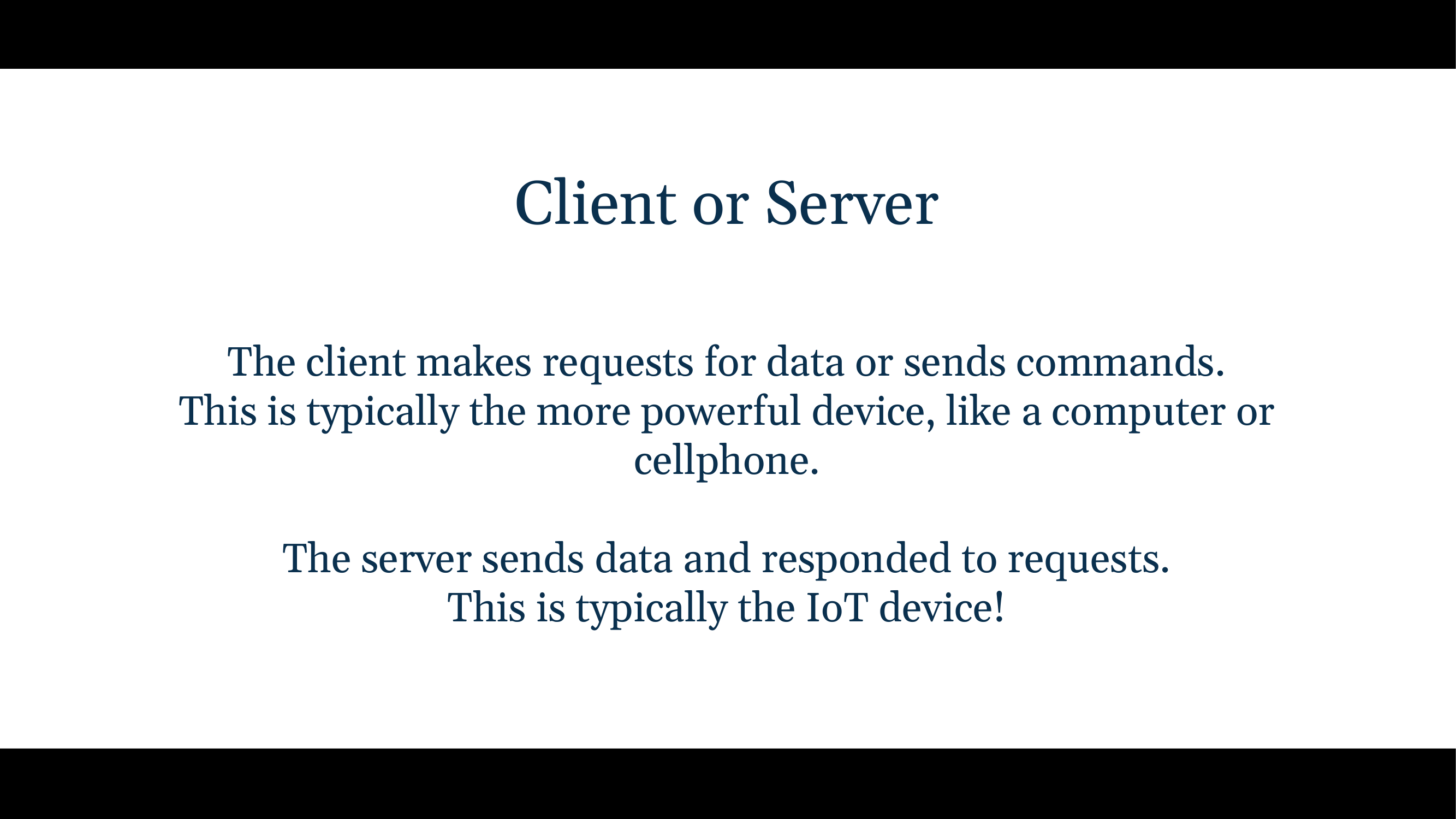

# Client or Server

The client makes requests for data or sends commands.
This is typically the more powerful device, like a computer or cellphone.

The server sends data and responded to requests.
This is typically the IoT device!